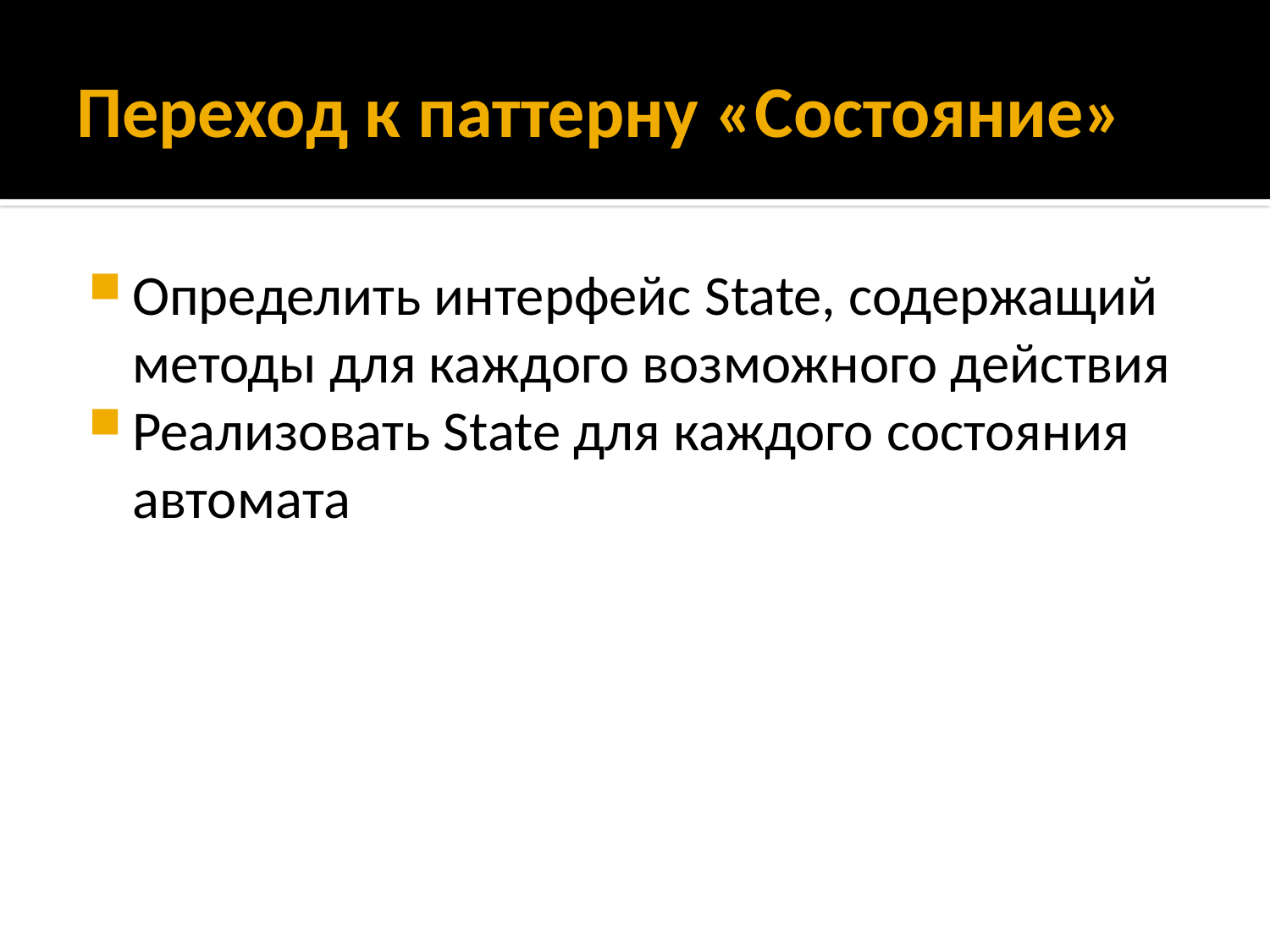

# Переход к паттерну «Состояние»
Определить интерфейс State, содержащий методы для каждого возможного действия
Реализовать State для каждого состояния автомата